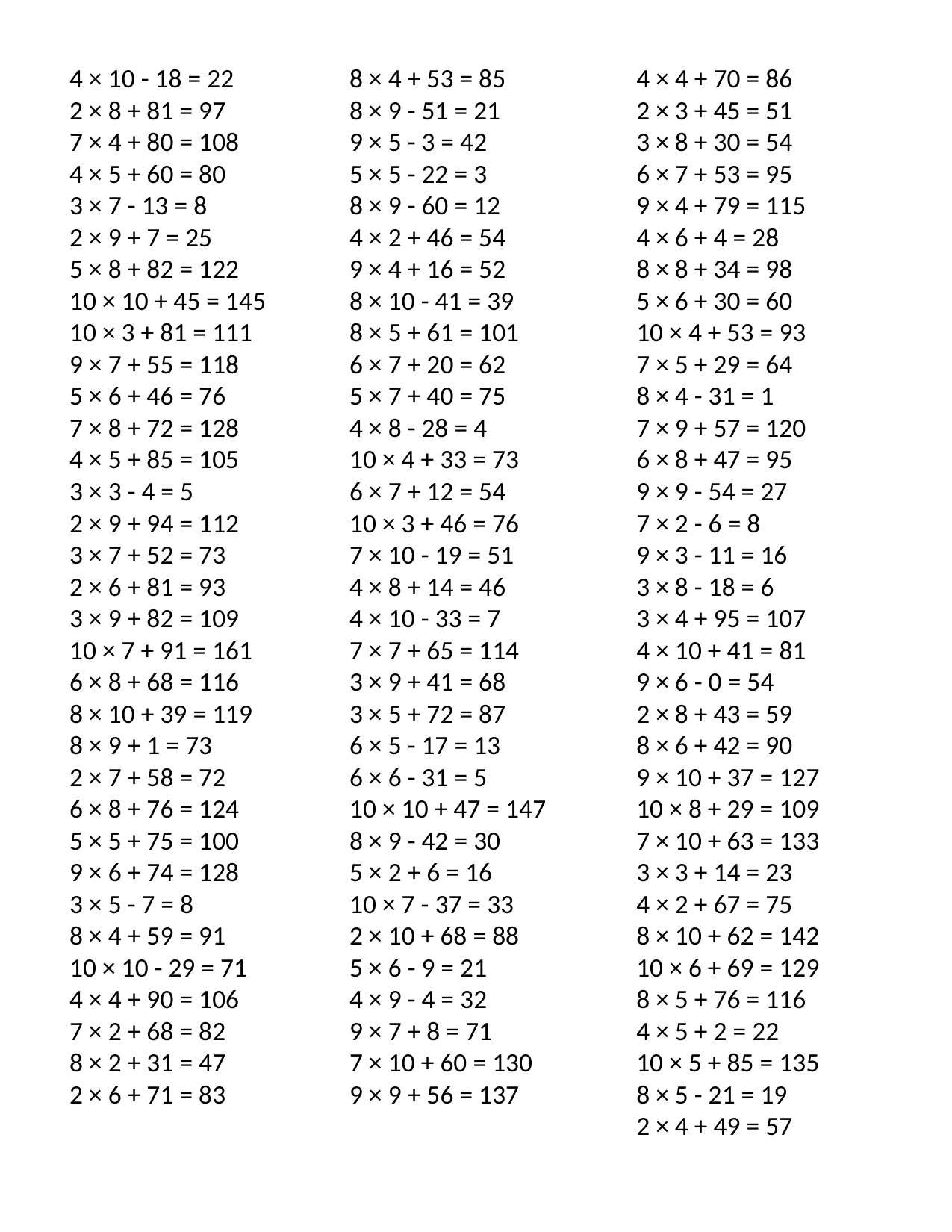

4 × 10 - 18 = 22
2 × 8 + 81 = 97
7 × 4 + 80 = 108
4 × 5 + 60 = 80
3 × 7 - 13 = 8
2 × 9 + 7 = 25
5 × 8 + 82 = 122
10 × 10 + 45 = 145
10 × 3 + 81 = 111
9 × 7 + 55 = 118
5 × 6 + 46 = 76
7 × 8 + 72 = 128
4 × 5 + 85 = 105
3 × 3 - 4 = 5
2 × 9 + 94 = 112
3 × 7 + 52 = 73
2 × 6 + 81 = 93
3 × 9 + 82 = 109
10 × 7 + 91 = 161
6 × 8 + 68 = 116
8 × 10 + 39 = 119
8 × 9 + 1 = 73
2 × 7 + 58 = 72
6 × 8 + 76 = 124
5 × 5 + 75 = 100
9 × 6 + 74 = 128
3 × 5 - 7 = 8
8 × 4 + 59 = 91
10 × 10 - 29 = 71
4 × 4 + 90 = 106
7 × 2 + 68 = 82
8 × 2 + 31 = 47
2 × 6 + 71 = 83

8 × 4 + 53 = 85
8 × 9 - 51 = 21
9 × 5 - 3 = 42
5 × 5 - 22 = 3
8 × 9 - 60 = 12
4 × 2 + 46 = 54
9 × 4 + 16 = 52
8 × 10 - 41 = 39
8 × 5 + 61 = 101
6 × 7 + 20 = 62
5 × 7 + 40 = 75
4 × 8 - 28 = 4
10 × 4 + 33 = 73
6 × 7 + 12 = 54
10 × 3 + 46 = 76
7 × 10 - 19 = 51
4 × 8 + 14 = 46
4 × 10 - 33 = 7
7 × 7 + 65 = 114
3 × 9 + 41 = 68
3 × 5 + 72 = 87
6 × 5 - 17 = 13
6 × 6 - 31 = 5
10 × 10 + 47 = 147
8 × 9 - 42 = 30
5 × 2 + 6 = 16
10 × 7 - 37 = 33
2 × 10 + 68 = 88
5 × 6 - 9 = 21
4 × 9 - 4 = 32
9 × 7 + 8 = 71
7 × 10 + 60 = 130
9 × 9 + 56 = 137

4 × 4 + 70 = 86
2 × 3 + 45 = 51
3 × 8 + 30 = 54
6 × 7 + 53 = 95
9 × 4 + 79 = 115
4 × 6 + 4 = 28
8 × 8 + 34 = 98
5 × 6 + 30 = 60
10 × 4 + 53 = 93
7 × 5 + 29 = 64
8 × 4 - 31 = 1
7 × 9 + 57 = 120
6 × 8 + 47 = 95
9 × 9 - 54 = 27
7 × 2 - 6 = 8
9 × 3 - 11 = 16
3 × 8 - 18 = 6
3 × 4 + 95 = 107
4 × 10 + 41 = 81
9 × 6 - 0 = 54
2 × 8 + 43 = 59
8 × 6 + 42 = 90
9 × 10 + 37 = 127
10 × 8 + 29 = 109
7 × 10 + 63 = 133
3 × 3 + 14 = 23
4 × 2 + 67 = 75
8 × 10 + 62 = 142
10 × 6 + 69 = 129
8 × 5 + 76 = 116
4 × 5 + 2 = 22
10 × 5 + 85 = 135
8 × 5 - 21 = 19
2 × 4 + 49 = 57